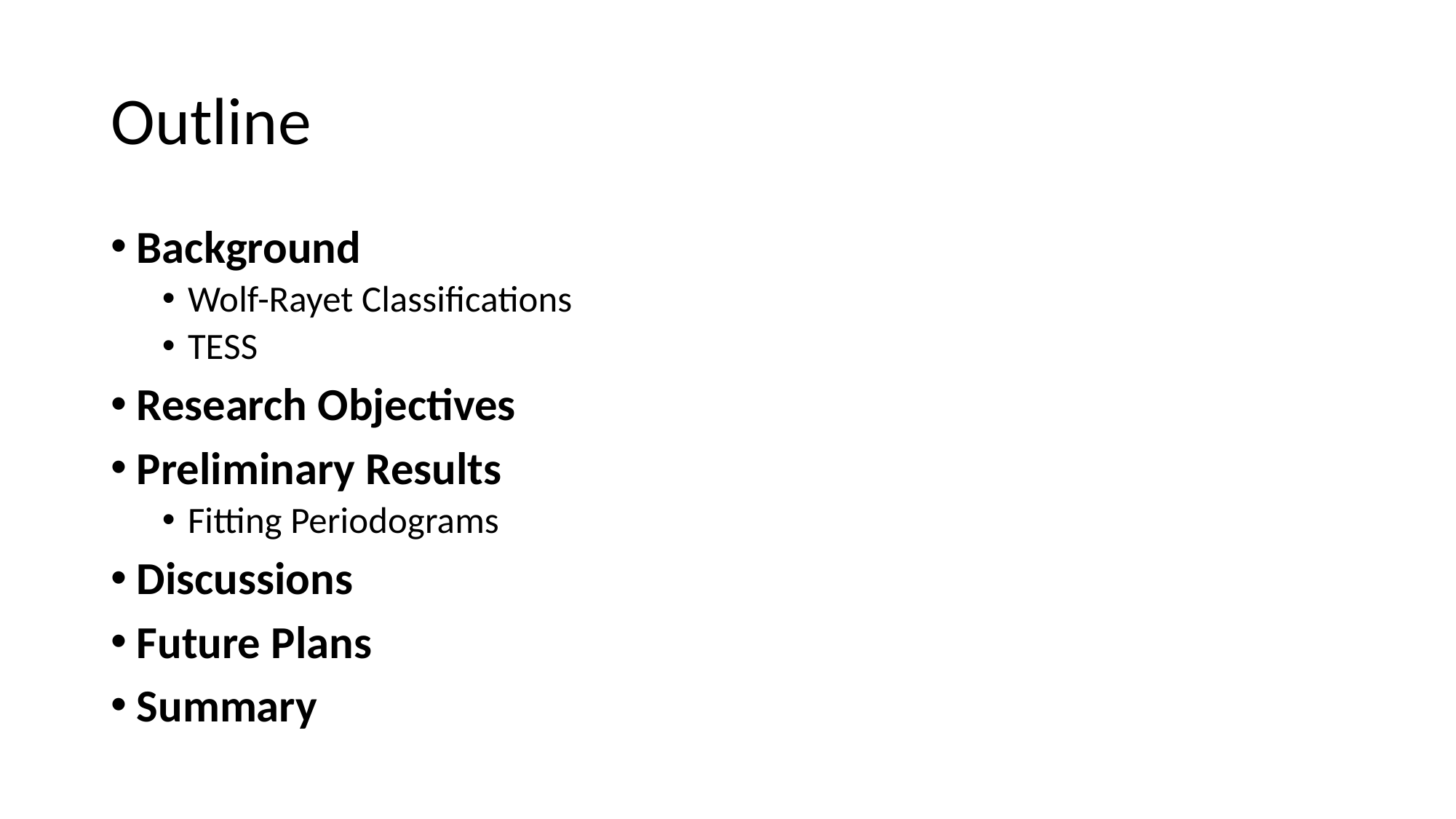

# Outline
Background
Wolf-Rayet Classifications
TESS
Research Objectives
Preliminary Results
Fitting Periodograms
Discussions
Future Plans
Summary